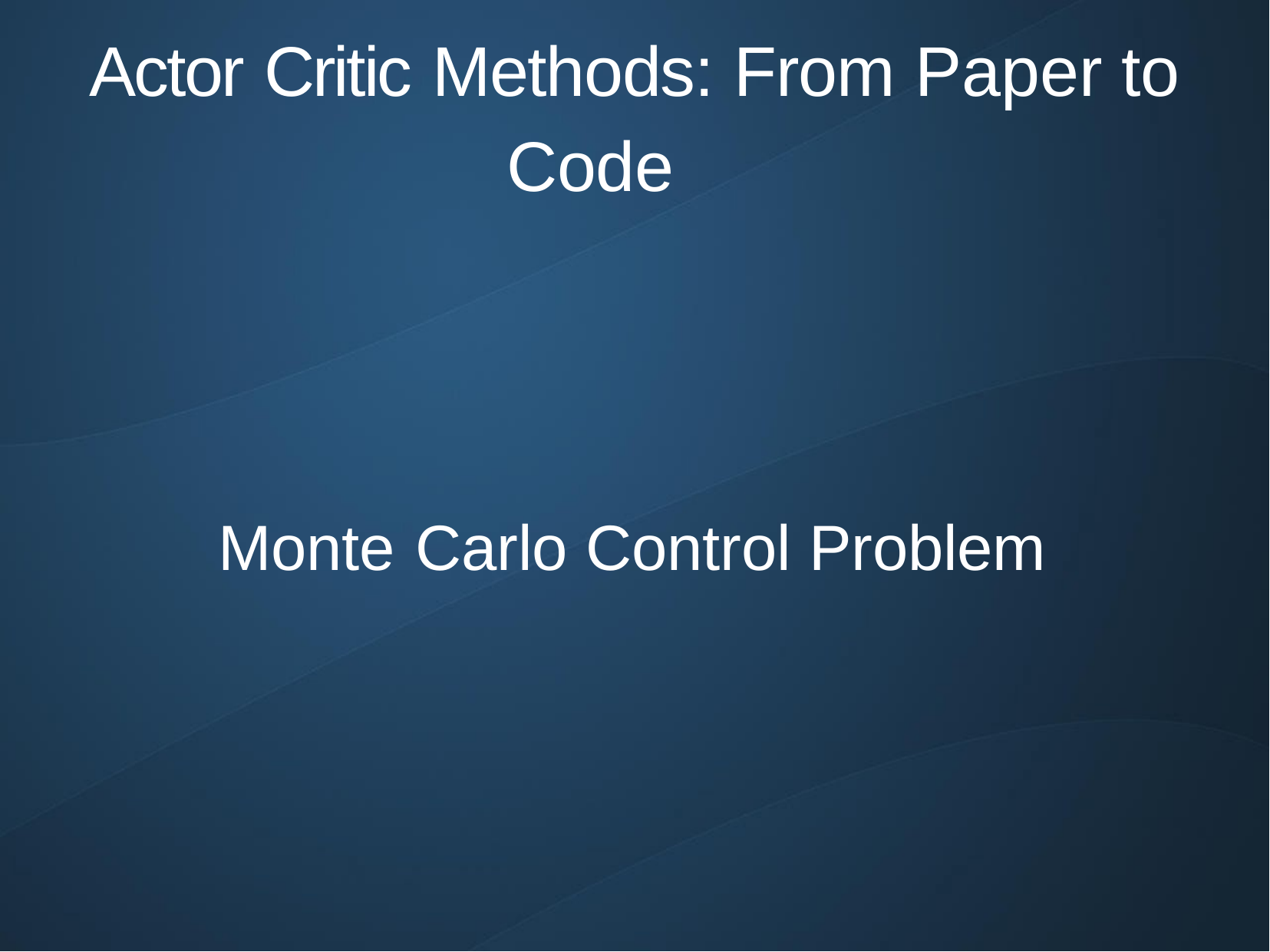

# Actor Critic Methods: From Paper to Code
Monte	Carlo Control Problem